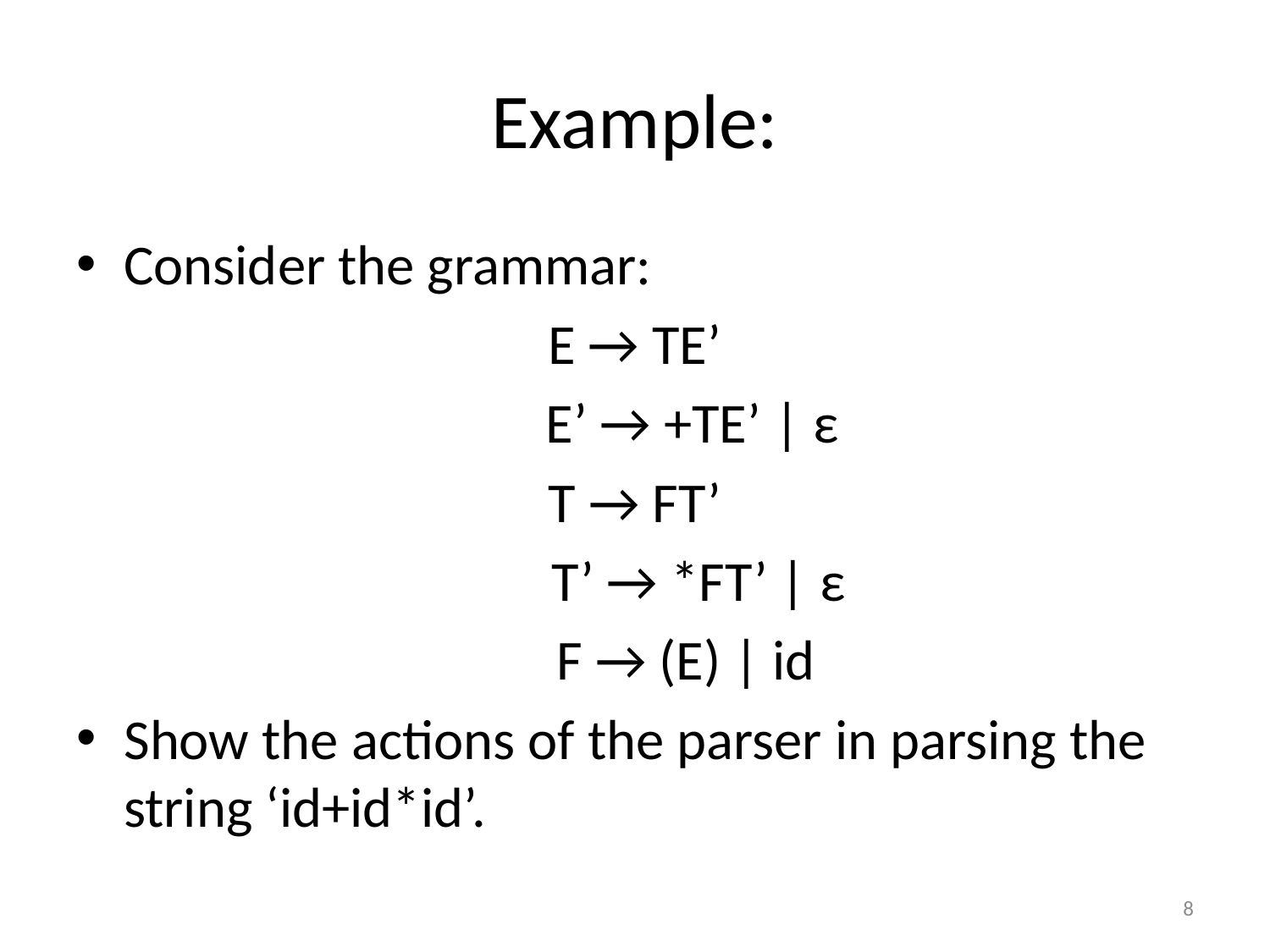

# Example:
Consider the grammar:
E → TE’
         E’ → +TE’ | ε
T → FT’
          T’ → *FT’ | ε
        F → (E) | id
Show the actions of the parser in parsing the string ‘id+id*id’.
8